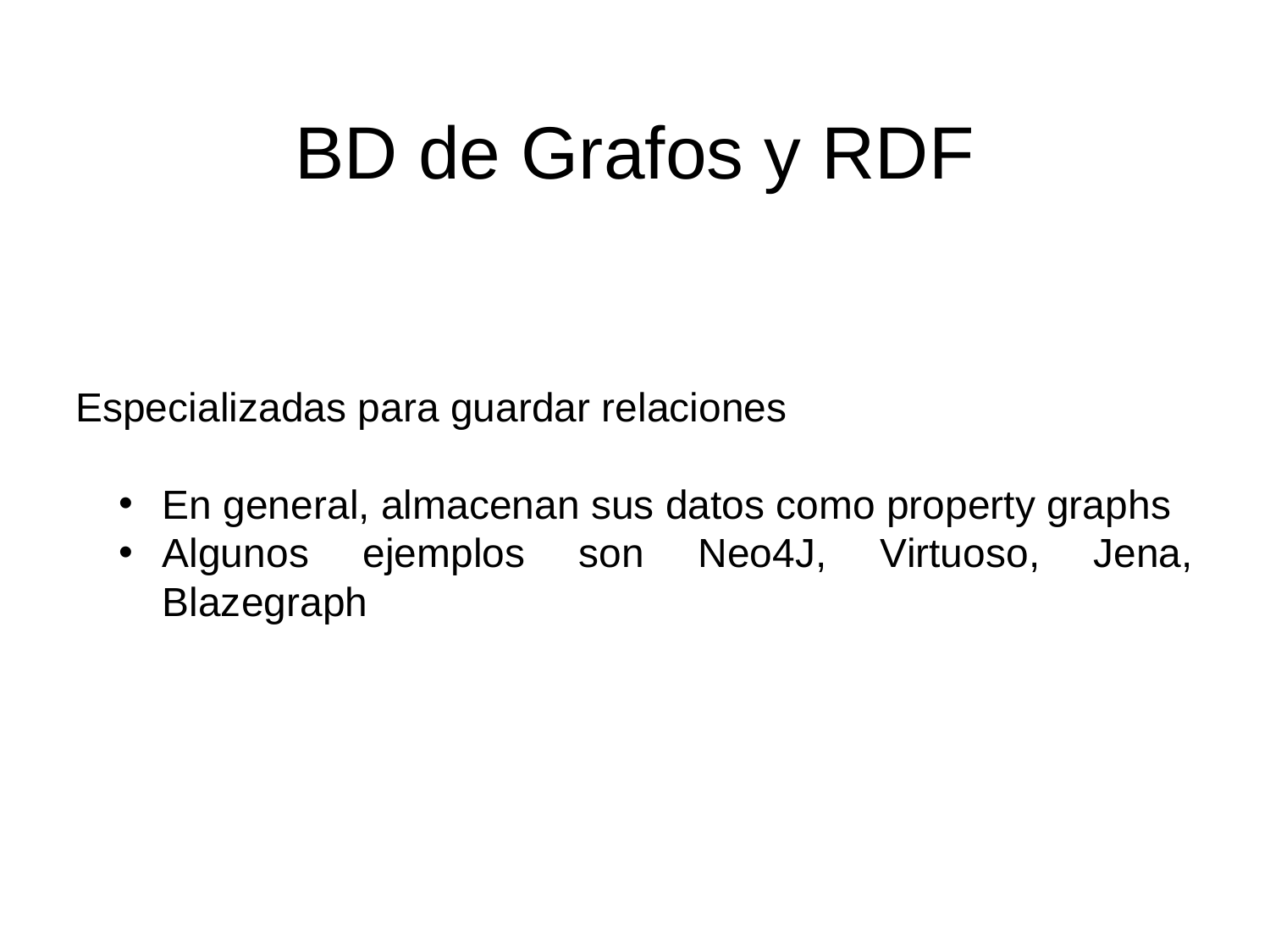

BD de Grafos y RDF
Especializadas para guardar relaciones

En general, almacenan sus datos como property graphs
Algunos ejemplos son Neo4J, Virtuoso, Jena, Blazegraph